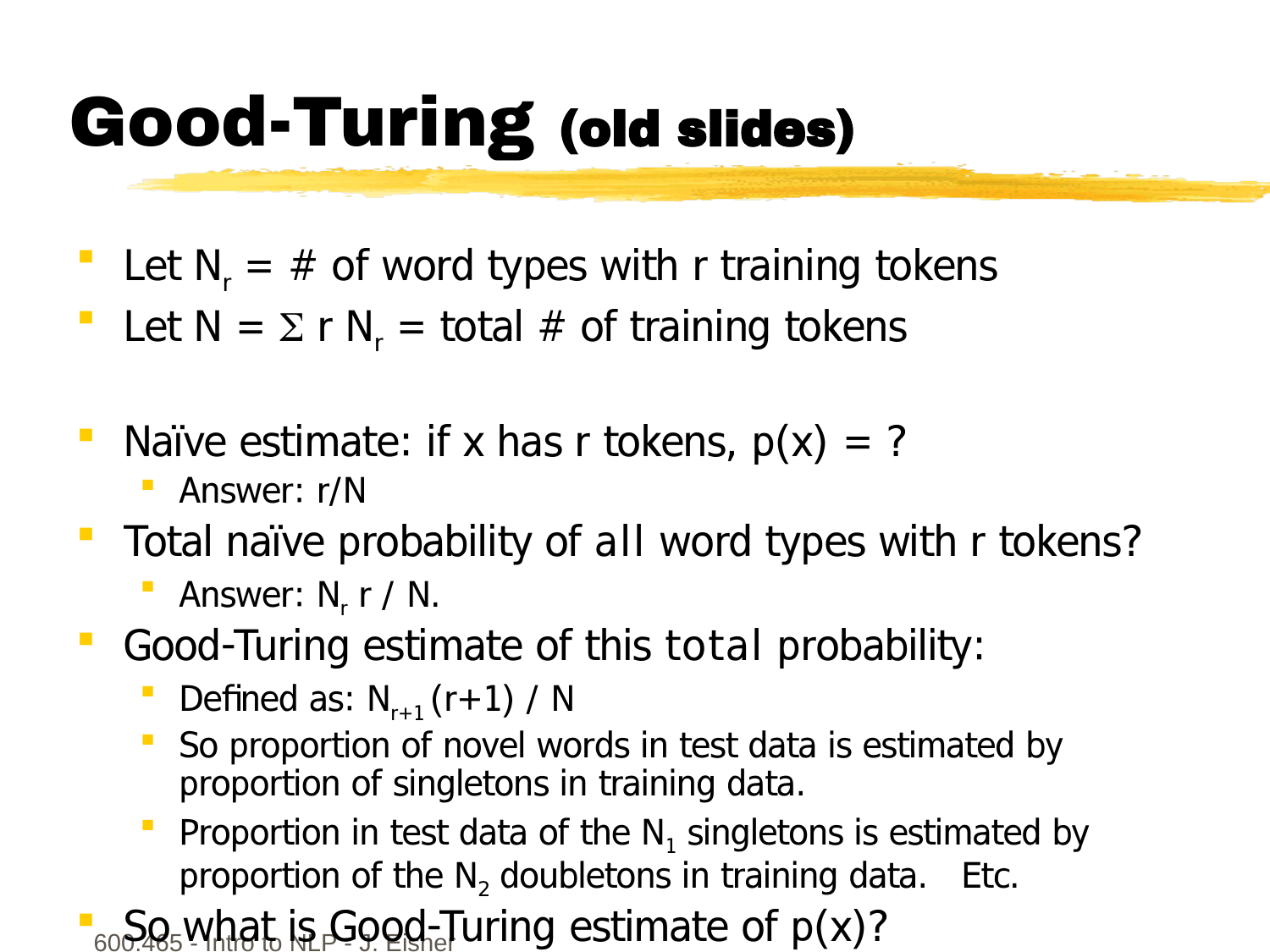

# Good-Turing (old slides)
Let Nr = # of word types with r training tokens
Let N = Σ r Nr = total # of training tokens

Naïve estimate: if x has r tokens, p(x) = ?
Answer: r/N
Total naïve probability of all word types with r tokens?
Answer: Nr r / N.
Good-Turing estimate of this total probability:
Defined as: Nr+1 (r+1) / N
So proportion of novel words in test data is estimated by proportion of singletons in training data.
Proportion in test data of the N1 singletons is estimated by proportion of the N2 doubletons in training data.   Etc.
So what is Good-Turing estimate of p(x)?

600.465 - Intro to NLP - J. Eisner
46